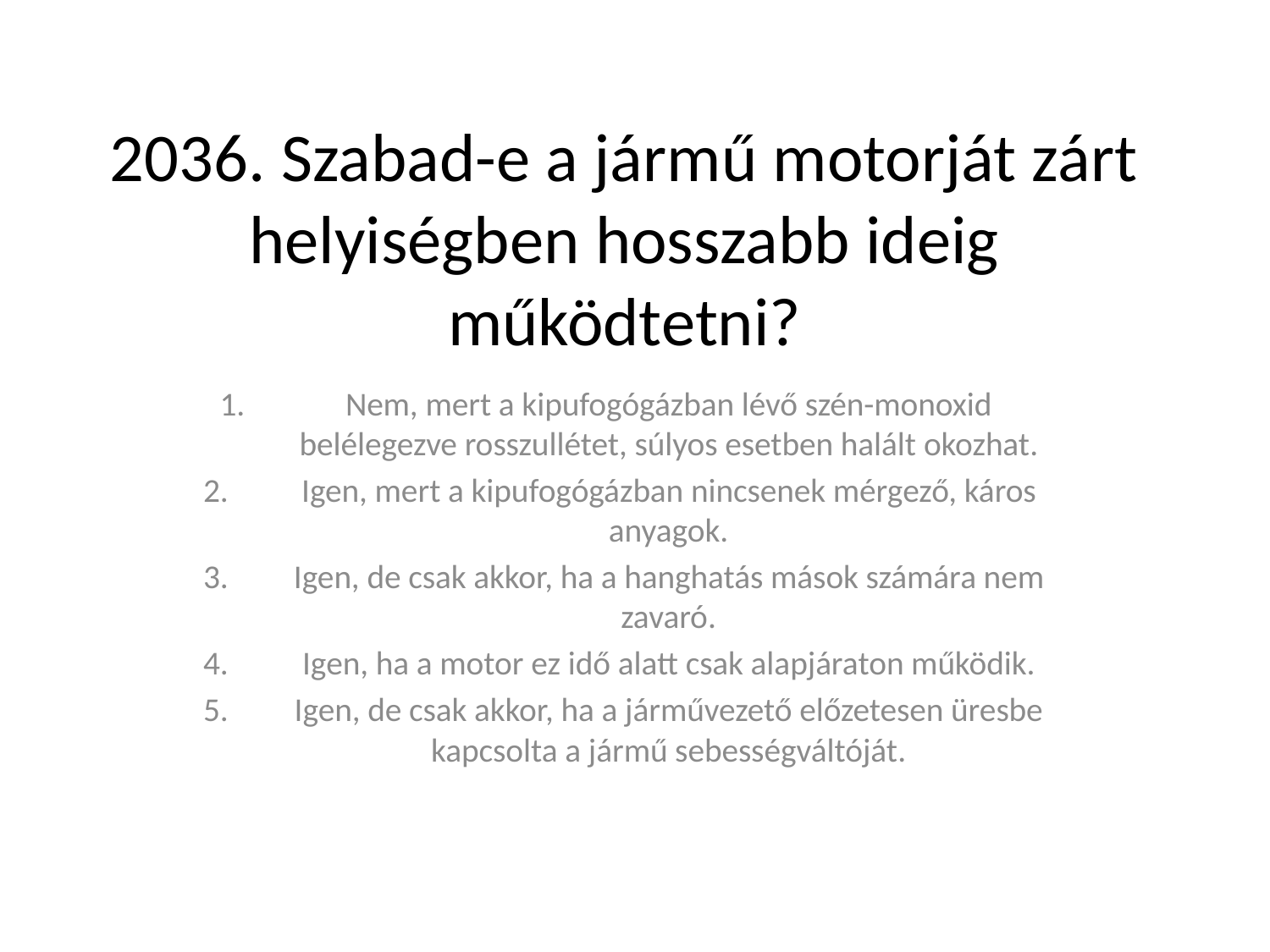

# 2036. Szabad-e a jármű motorját zárt helyiségben hosszabb ideig működtetni?
Nem, mert a kipufogógázban lévő szén-monoxid belélegezve rosszullétet, súlyos esetben halált okozhat.
Igen, mert a kipufogógázban nincsenek mérgező, káros anyagok.
Igen, de csak akkor, ha a hanghatás mások számára nem zavaró.
Igen, ha a motor ez idő alatt csak alapjáraton működik.
Igen, de csak akkor, ha a járművezető előzetesen üresbe kapcsolta a jármű sebességváltóját.